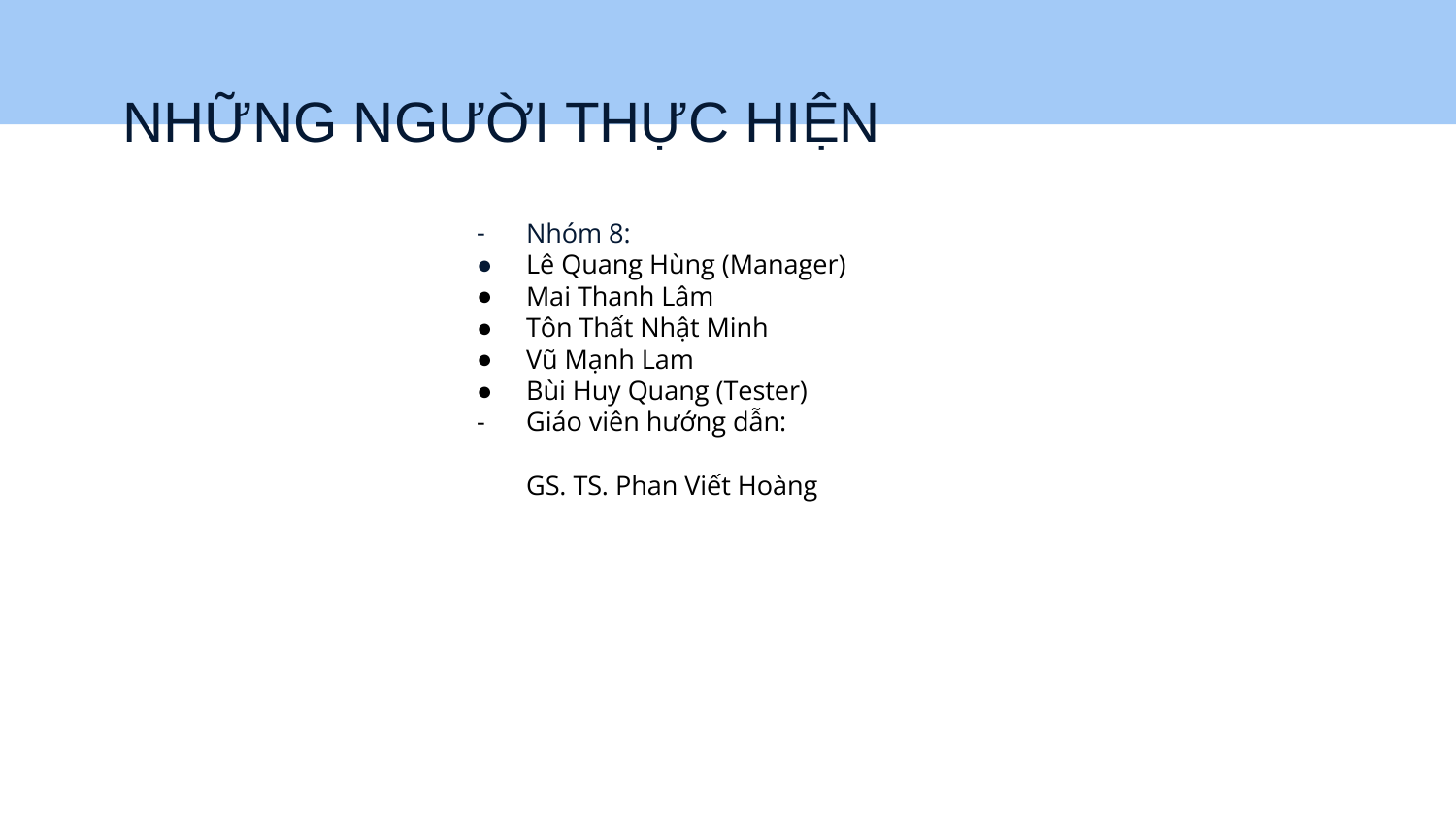

# NHỮNG NGƯỜI THỰC HIỆN
Nhóm 8:
Lê Quang Hùng (Manager)
Mai Thanh Lâm
Tôn Thất Nhật Minh
Vũ Mạnh Lam
Bùi Huy Quang (Tester)
Giáo viên hướng dẫn:
GS. TS. Phan Viết Hoàng